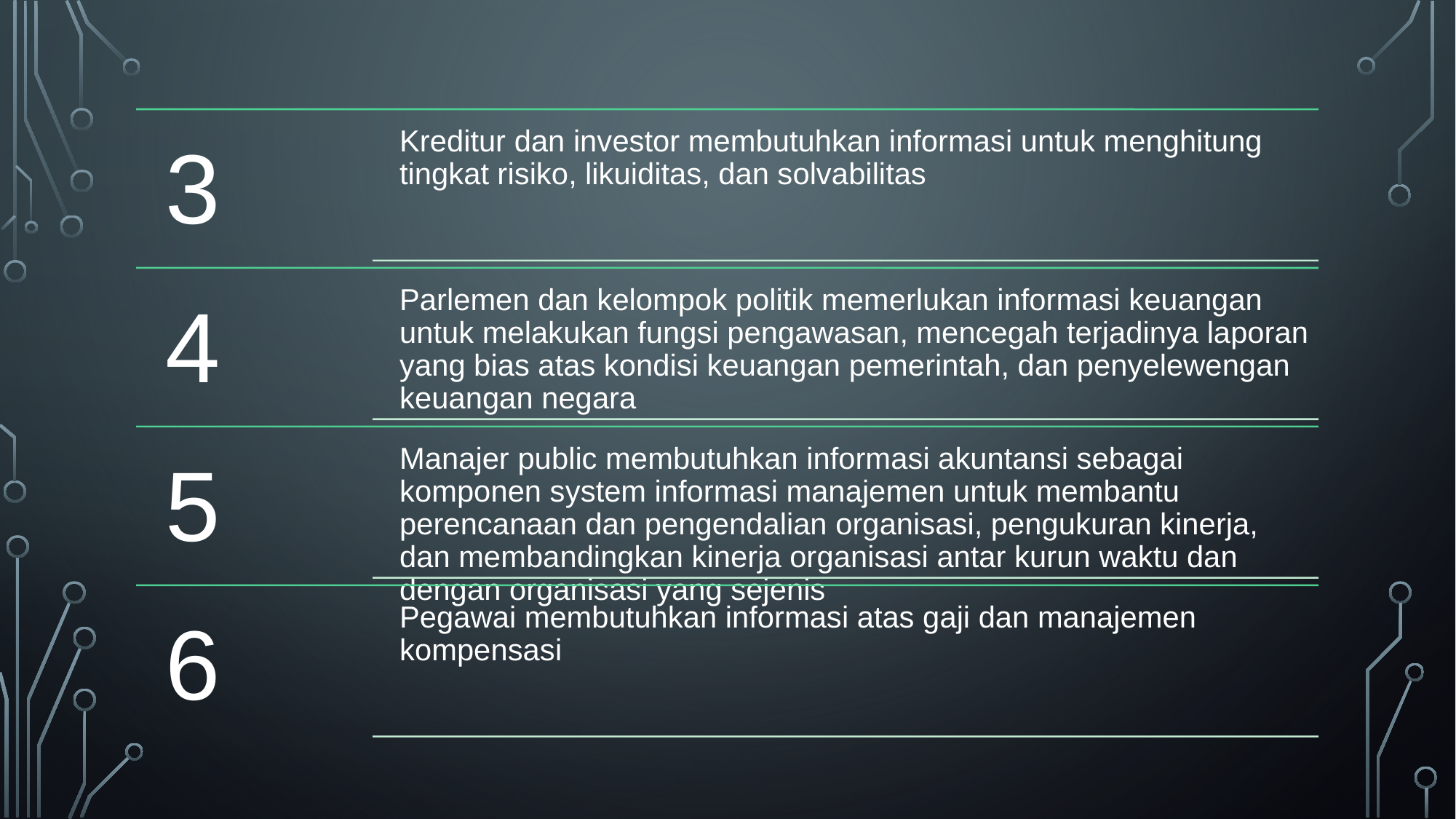

3
Kreditur dan investor membutuhkan informasi untuk menghitung tingkat risiko, likuiditas, dan solvabilitas
4
Parlemen dan kelompok politik memerlukan informasi keuangan untuk melakukan fungsi pengawasan, mencegah terjadinya laporan yang bias atas kondisi keuangan pemerintah, dan penyelewengan keuangan negara
5
Manajer public membutuhkan informasi akuntansi sebagai komponen system informasi manajemen untuk membantu perencanaan dan pengendalian organisasi, pengukuran kinerja, dan membandingkan kinerja organisasi antar kurun waktu dan dengan organisasi yang sejenis
6
Pegawai membutuhkan informasi atas gaji dan manajemen kompensasi